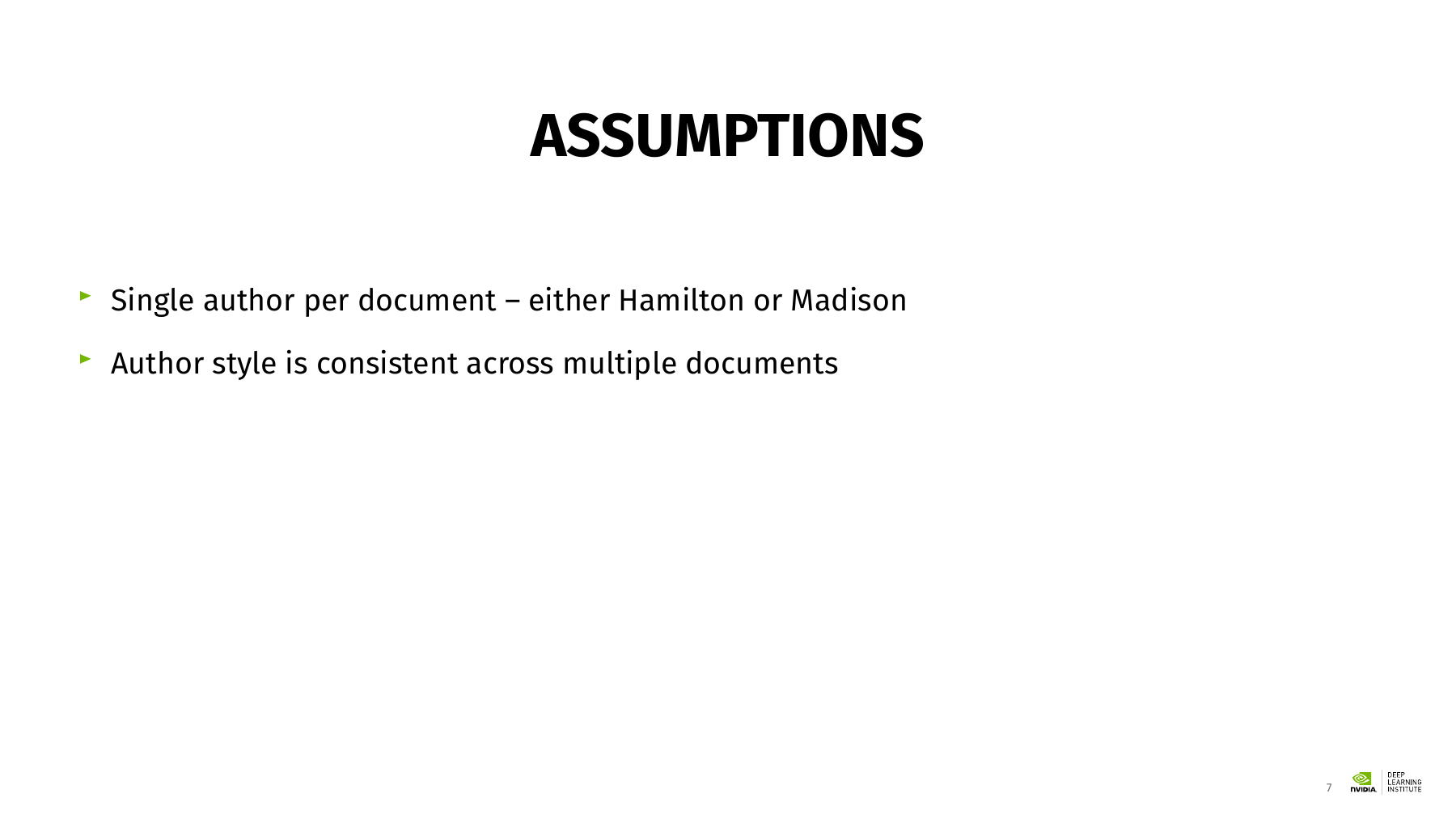

# Assumptions

Single author per document – either Hamilton or Madison
Author style is consistent across multiple documents